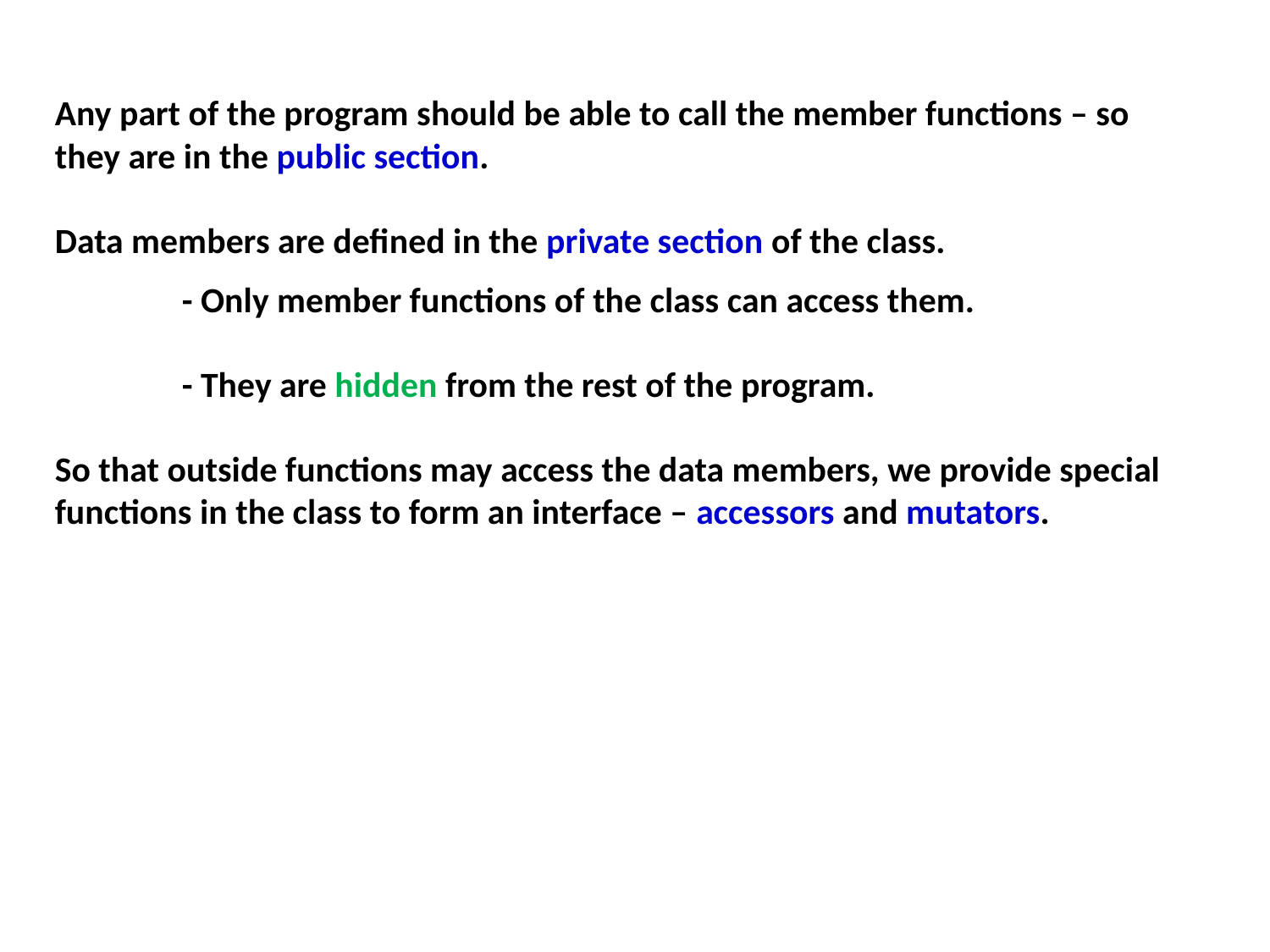

Any part of the program should be able to call the member functions – so they are in the public section.

Data members are defined in the private section of the class.

	- Only member functions of the class can access them.
	- They are hidden from the rest of the program.

So that outside functions may access the data members, we provide special functions in the class to form an interface – accessors and mutators.